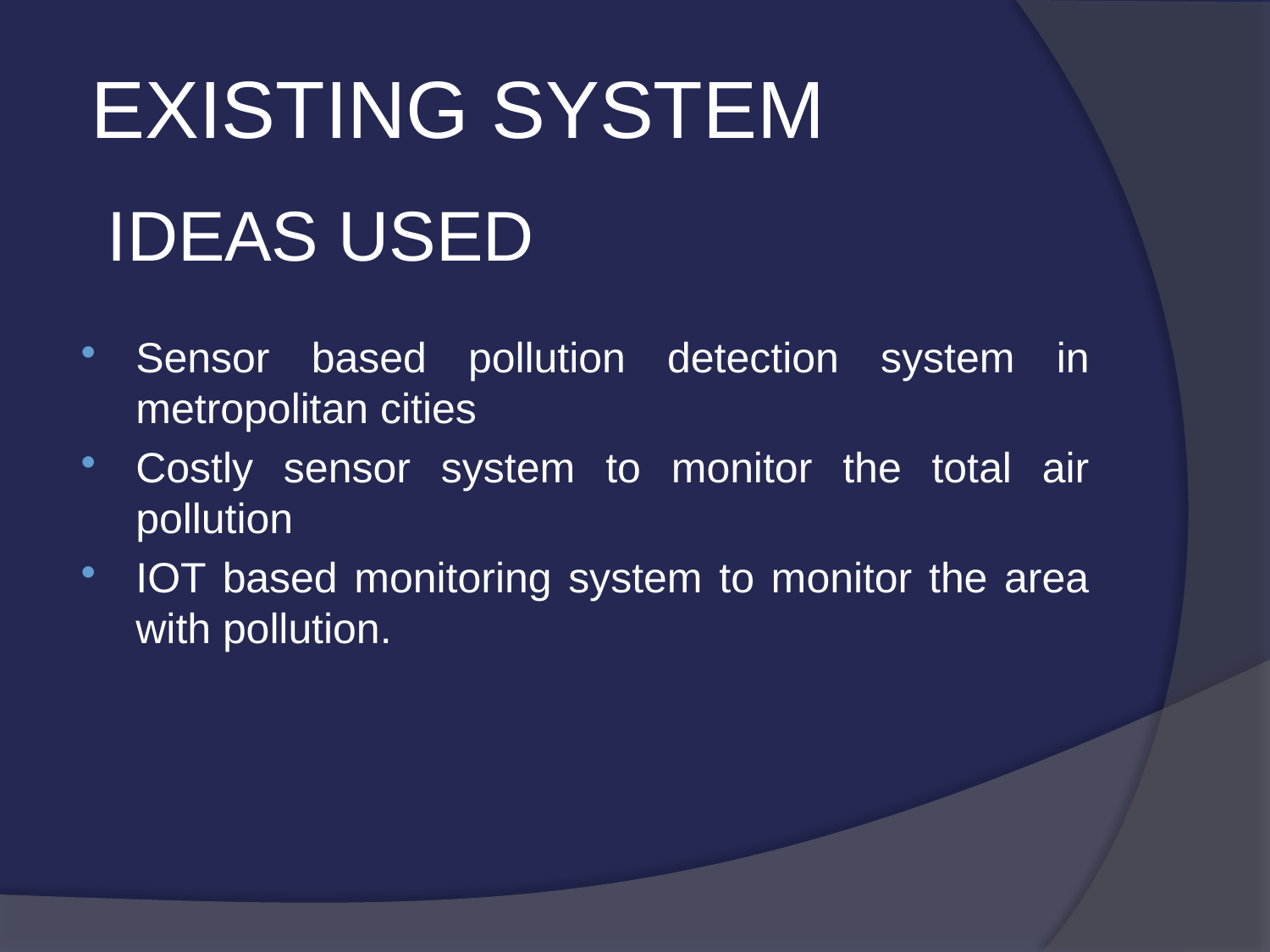

# EXISTING SYSTEM
IDEAS USED
Sensor based pollution detection system in metropolitan cities
Costly sensor system to monitor the total air pollution
IOT based monitoring system to monitor the area with pollution.